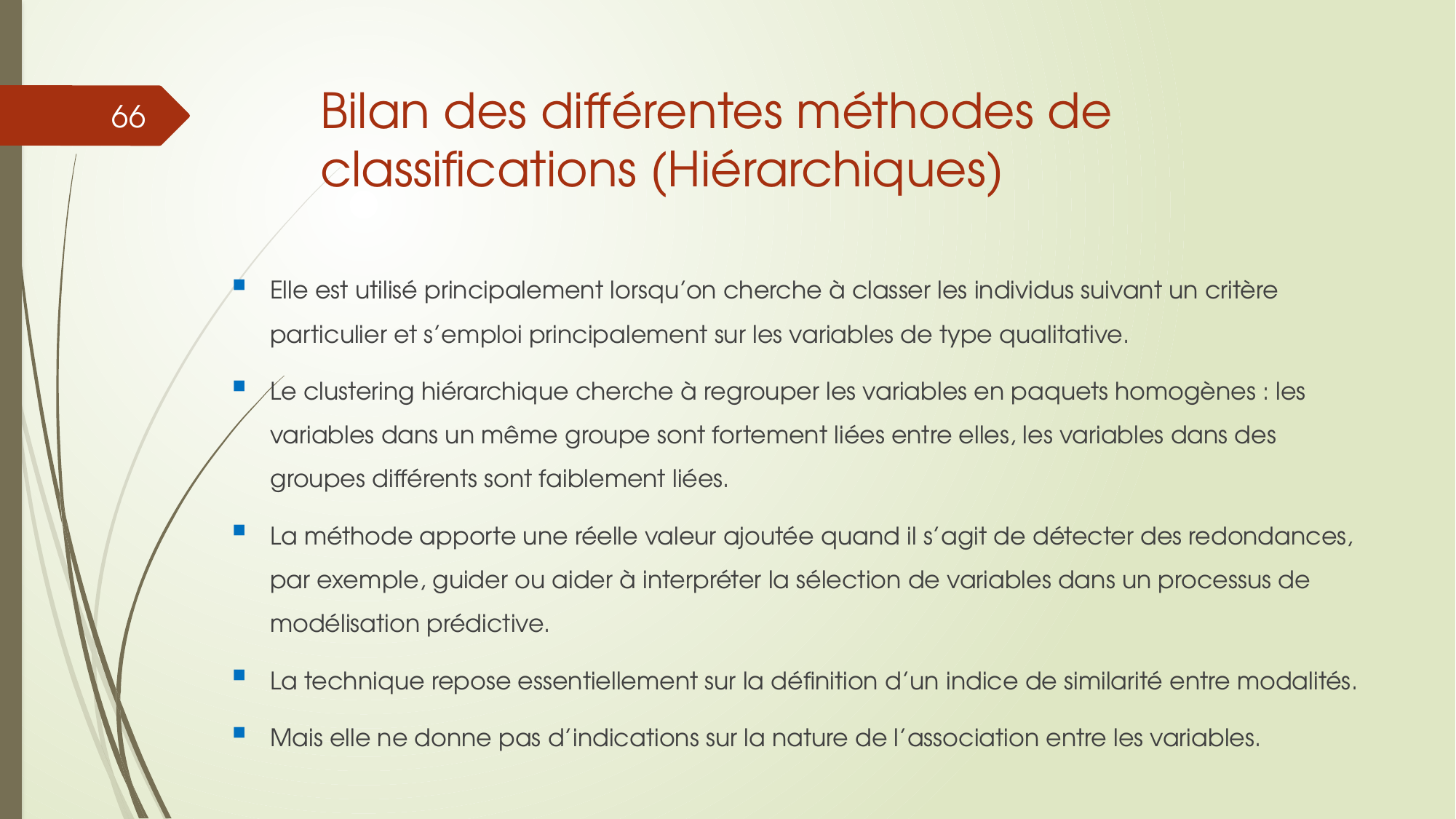

# Bilan des différentes méthodes de classifications (Hiérarchiques)
66
Elle est utilisé principalement lorsqu’on cherche à classer les individus suivant un critère particulier et s’emploi principalement sur les variables de type qualitative.
Le clustering hiérarchique cherche à regrouper les variables en paquets homogènes : les variables dans un même groupe sont fortement liées entre elles, les variables dans des groupes différents sont faiblement liées.
La méthode apporte une réelle valeur ajoutée quand il s’agit de détecter des redondances, par exemple, guider ou aider à interpréter la sélection de variables dans un processus de modélisation prédictive.
La technique repose essentiellement sur la définition d’un indice de similarité entre modalités.
Mais elle ne donne pas d’indications sur la nature de l’association entre les variables.